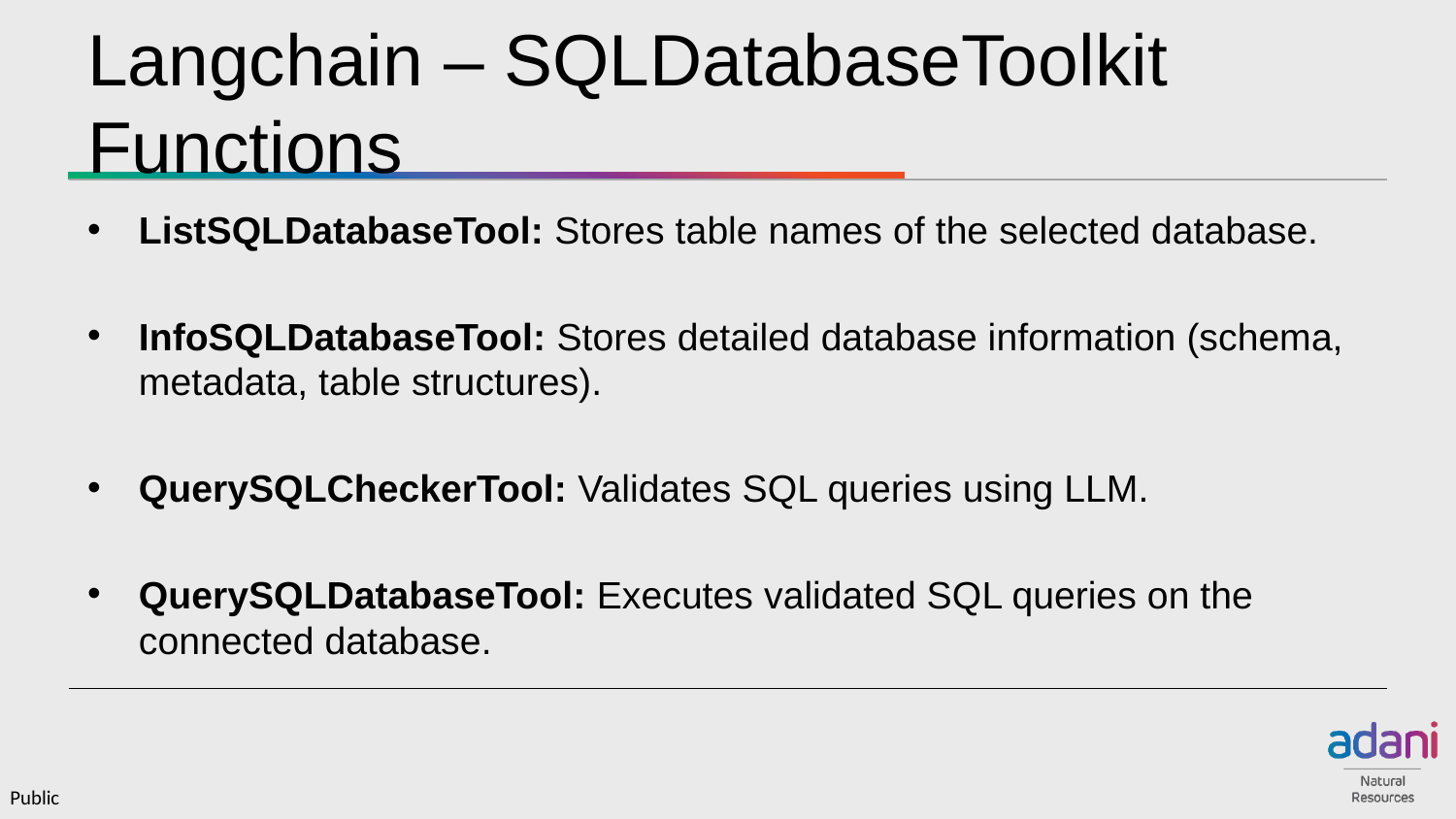

# Langchain – SQLDatabaseToolkit Functions
ListSQLDatabaseTool: Stores table names of the selected database.

InfoSQLDatabaseTool: Stores detailed database information (schema, metadata, table structures).

QuerySQLCheckerTool: Validates SQL queries using LLM.

QuerySQLDatabaseTool: Executes validated SQL queries on the connected database.